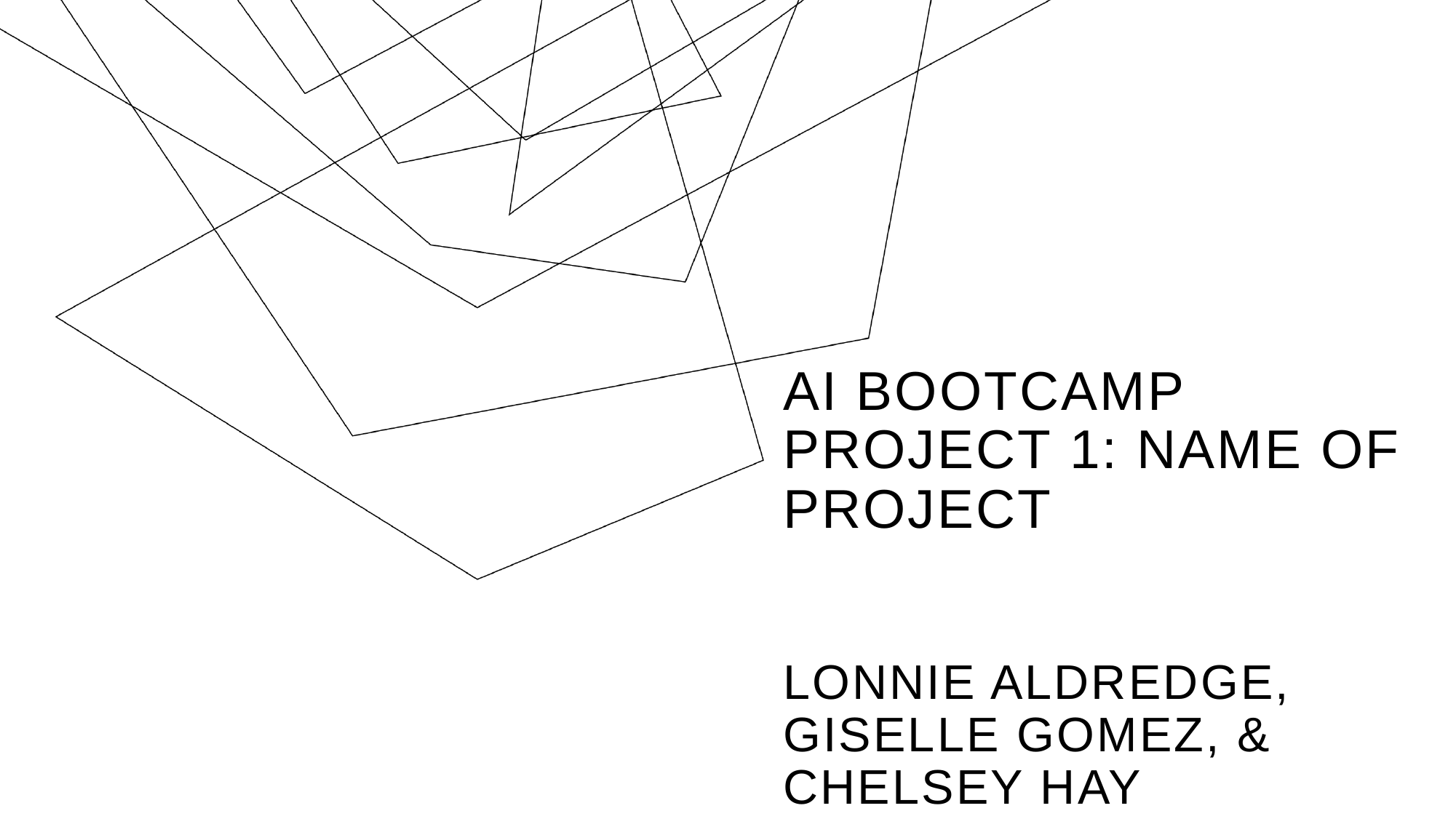

# AI Bootcamp Project 1: Name of Project Lonnie Aldredge, Giselle Gomez, & Chelsey Hay